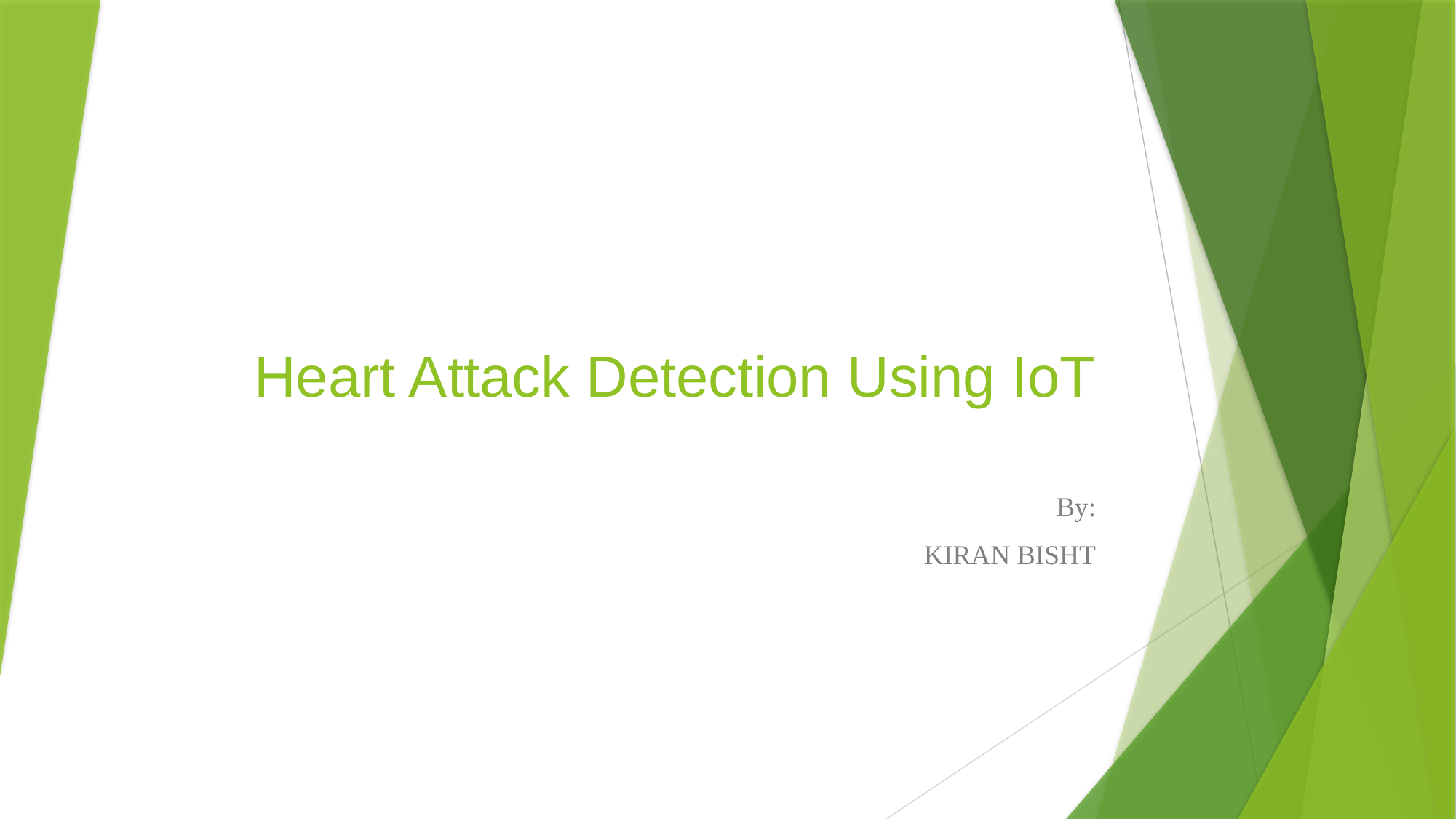

# Heart Attack Detection Using IoT
By:
KIRAN BISHT